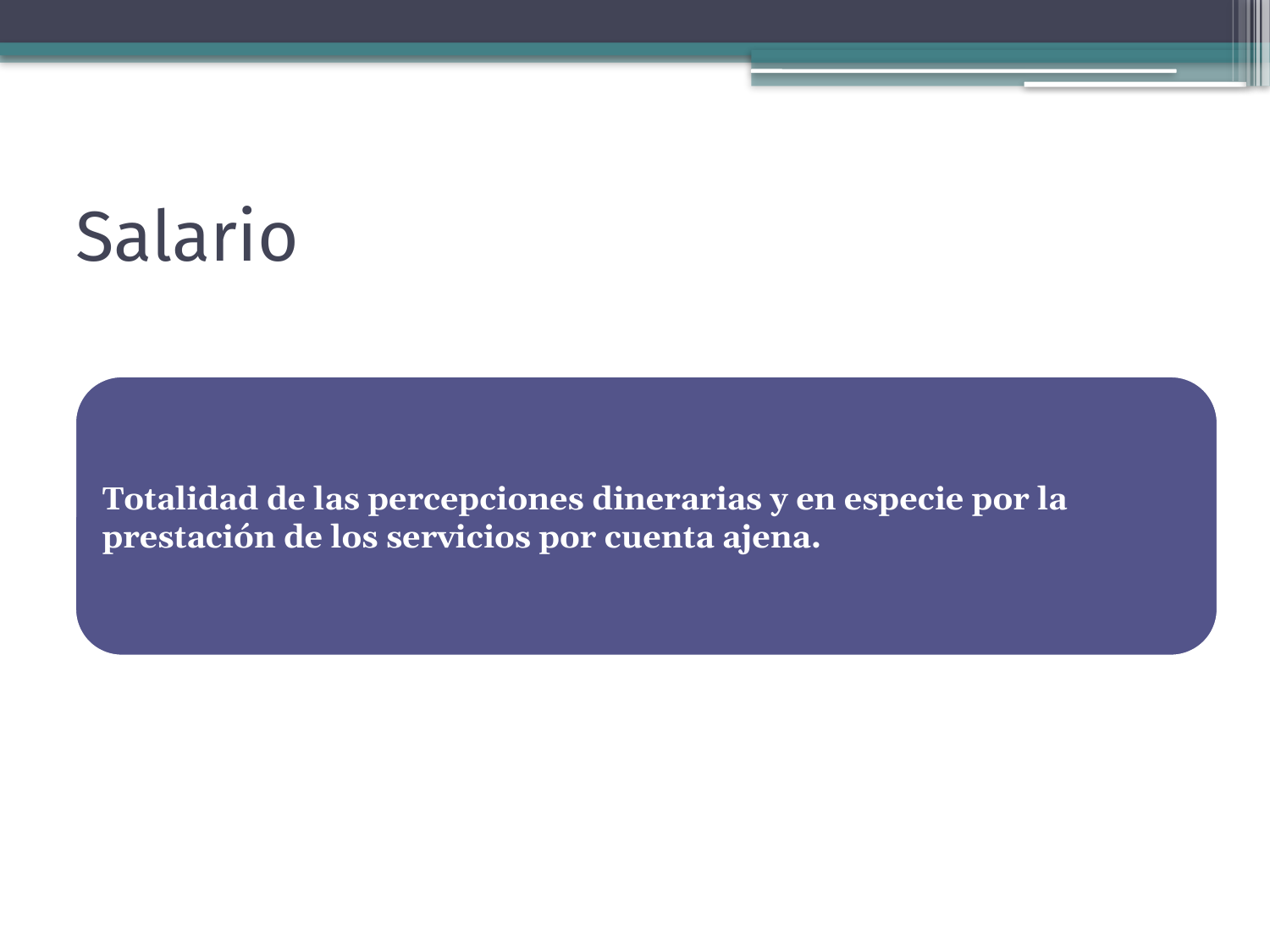

# Salario
Totalidad de las percepciones dinerarias y en especie por la prestación de los servicios por cuenta ajena.